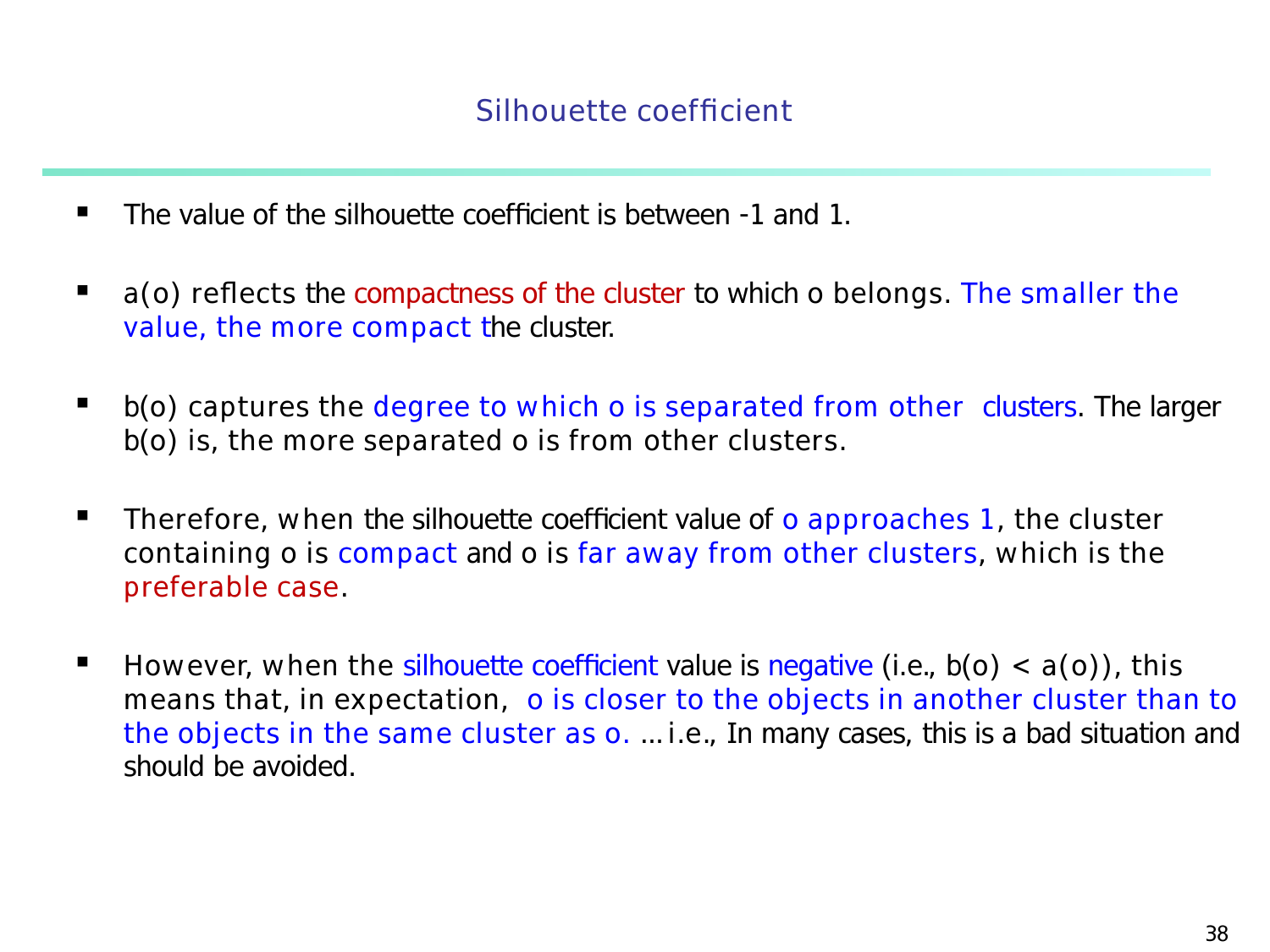

# Silhouette coefficient
The value of the silhouette coefficient is between -1 and 1.

a(o) reflects the compactness of the cluster to which o belongs. The smaller the value, the more compact the cluster.

b(o) captures the degree to which o is separated from other  clusters. The larger b(o) is, the more separated o is from other clusters.

Therefore, when the silhouette coefficient value of o approaches 1, the cluster containing o is compact and o is far away from other clusters, which is the preferable case.

However, when the silhouette coefficient value is negative (i.e., b(o) < a(o)), this means that, in expectation,  o is closer to the objects in another cluster than to the objects in the same cluster as o. …i.e., In many cases, this is a bad situation and should be avoided.

38